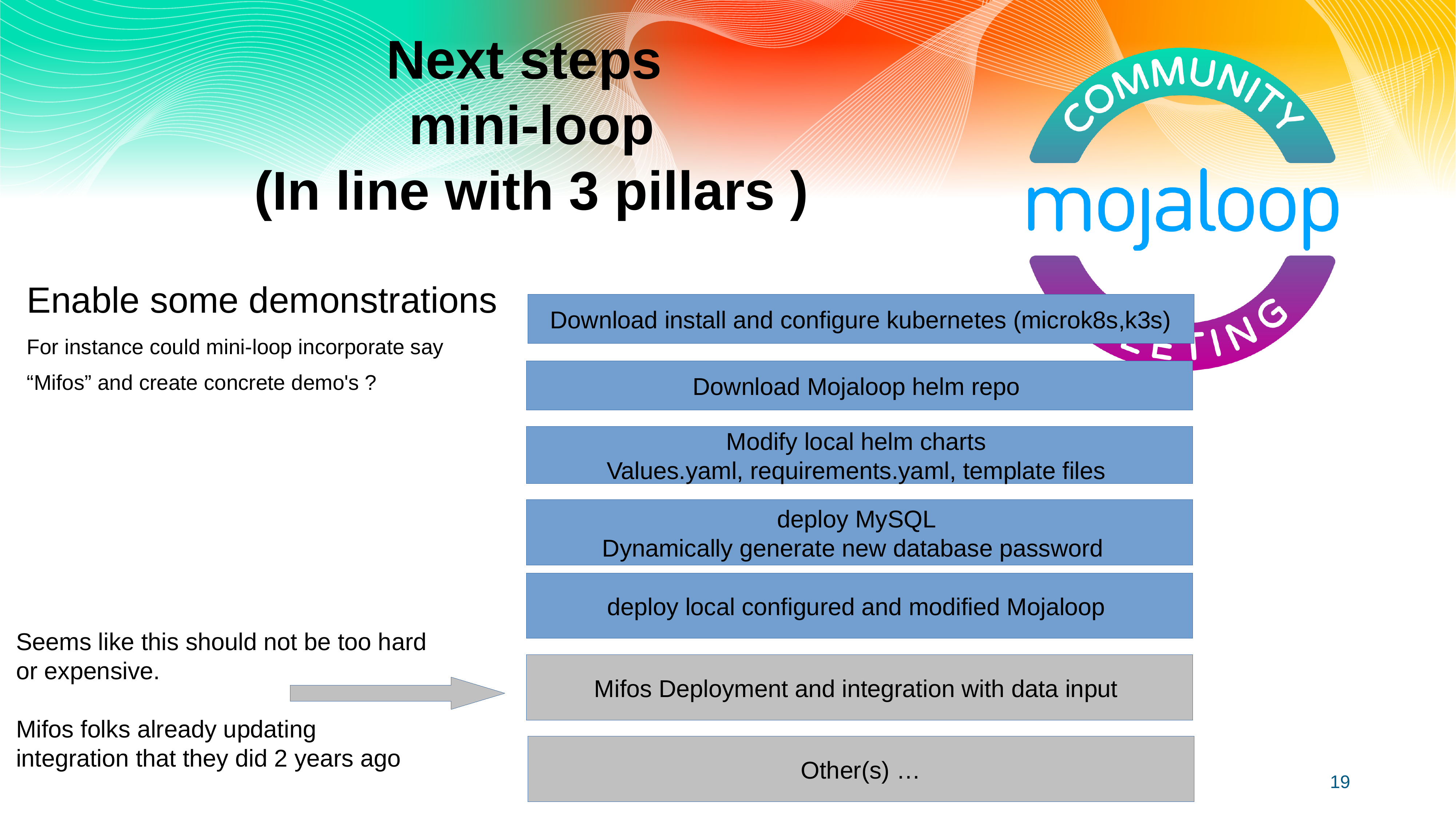

Next steps
mini-loop
(In line with 3 pillars )

Enable some demonstrations
For instance could mini-loop incorporate say “Mifos” and create concrete demo's ?

Download install and configure kubernetes (microk8s,k3s)
Download Mojaloop helm repo
Modify local helm charts
Values.yaml, requirements.yaml, template files
deploy MySQL
Dynamically generate new database password
deploy MySQL
Dynamically generate new database password
deploy local configured and modified Mojaloop
Seems like this should not be too hard or expensive.

Mifos folks already updating integration that they did 2 years ago
Mifos Deployment and integration with data input

Other(s) …
19